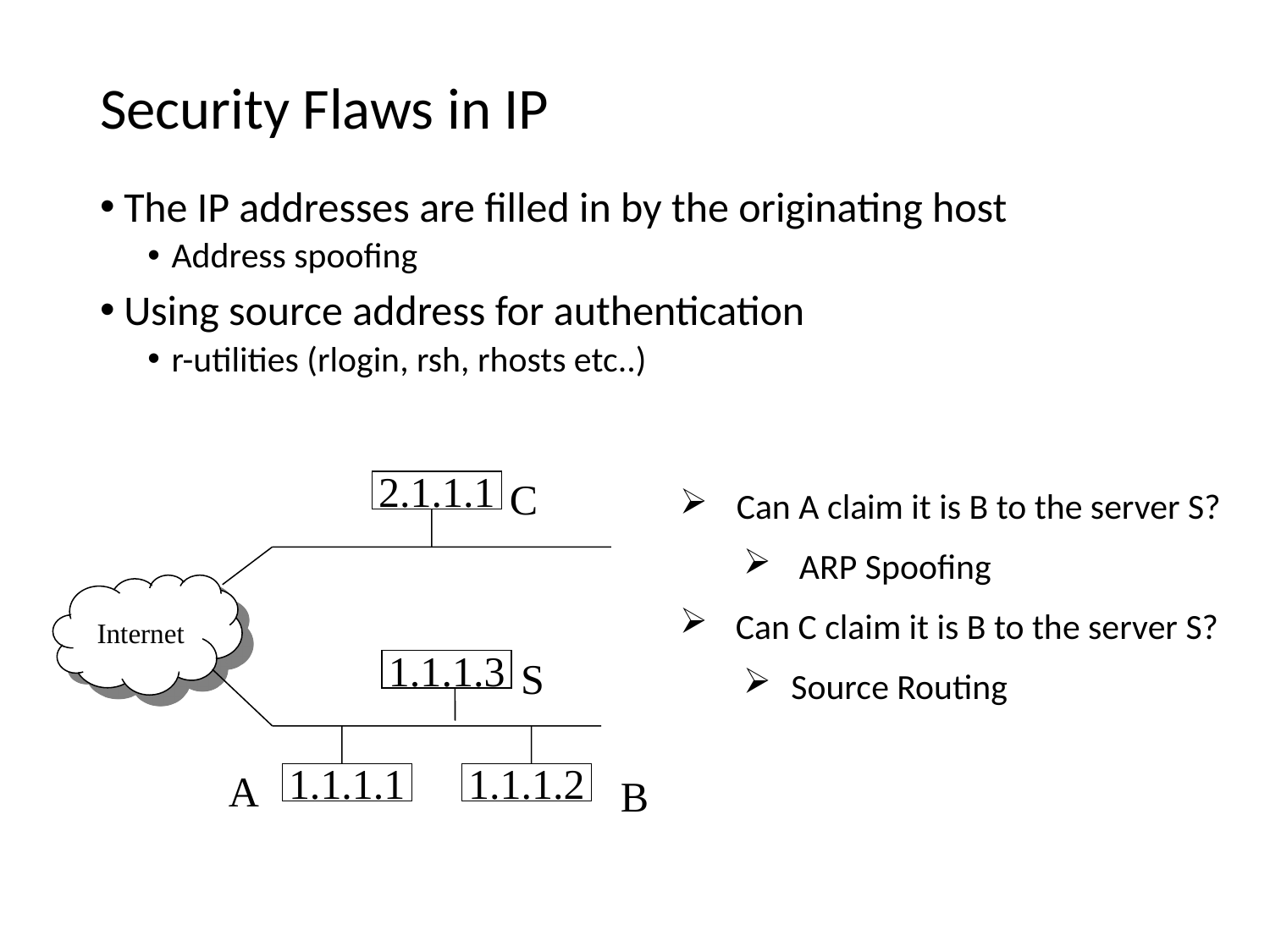

# Security Flaws in IP
The IP addresses are filled in by the originating host
Address spoofing
Using source address for authentication
r-utilities (rlogin, rsh, rhosts etc..)
C
2.1.1.1
 Can A claim it is B to the server S?
 ARP Spoofing
 Can C claim it is B to the server S?
Source Routing

Internet
S
1.1.1.3

A
1.1.1.1
1.1.1.2
B